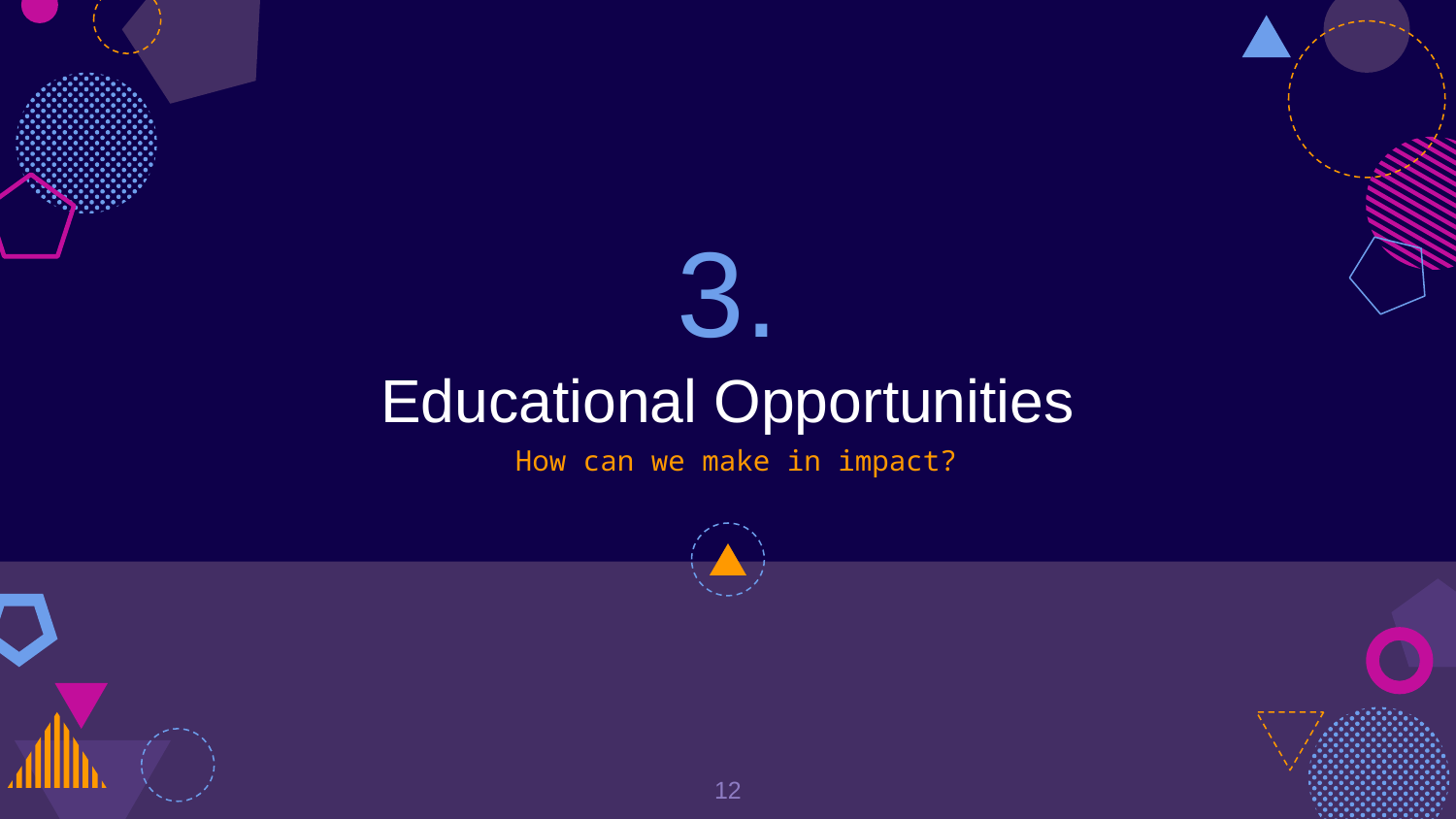

# 3.
Educational Opportunities
How can we make in impact?
12